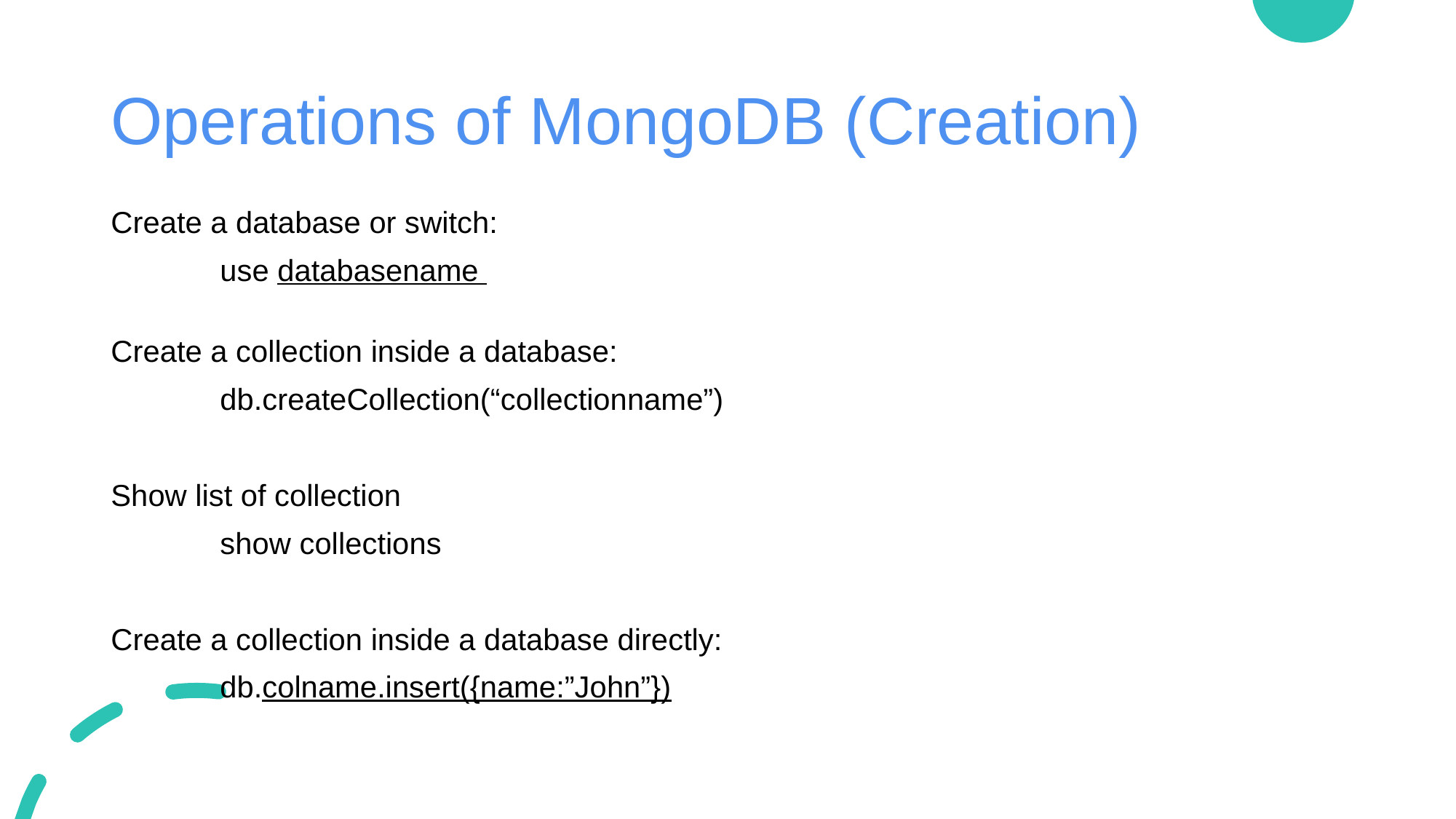

# Operations of MongoDB (Creation)
Create a database or switch:
	use databasename
Create a collection inside a database:
	db.createCollection(“collectionname”)

Show list of collection
	show collections

Create a collection inside a database directly:
	db.colname.insert({name:”John”})